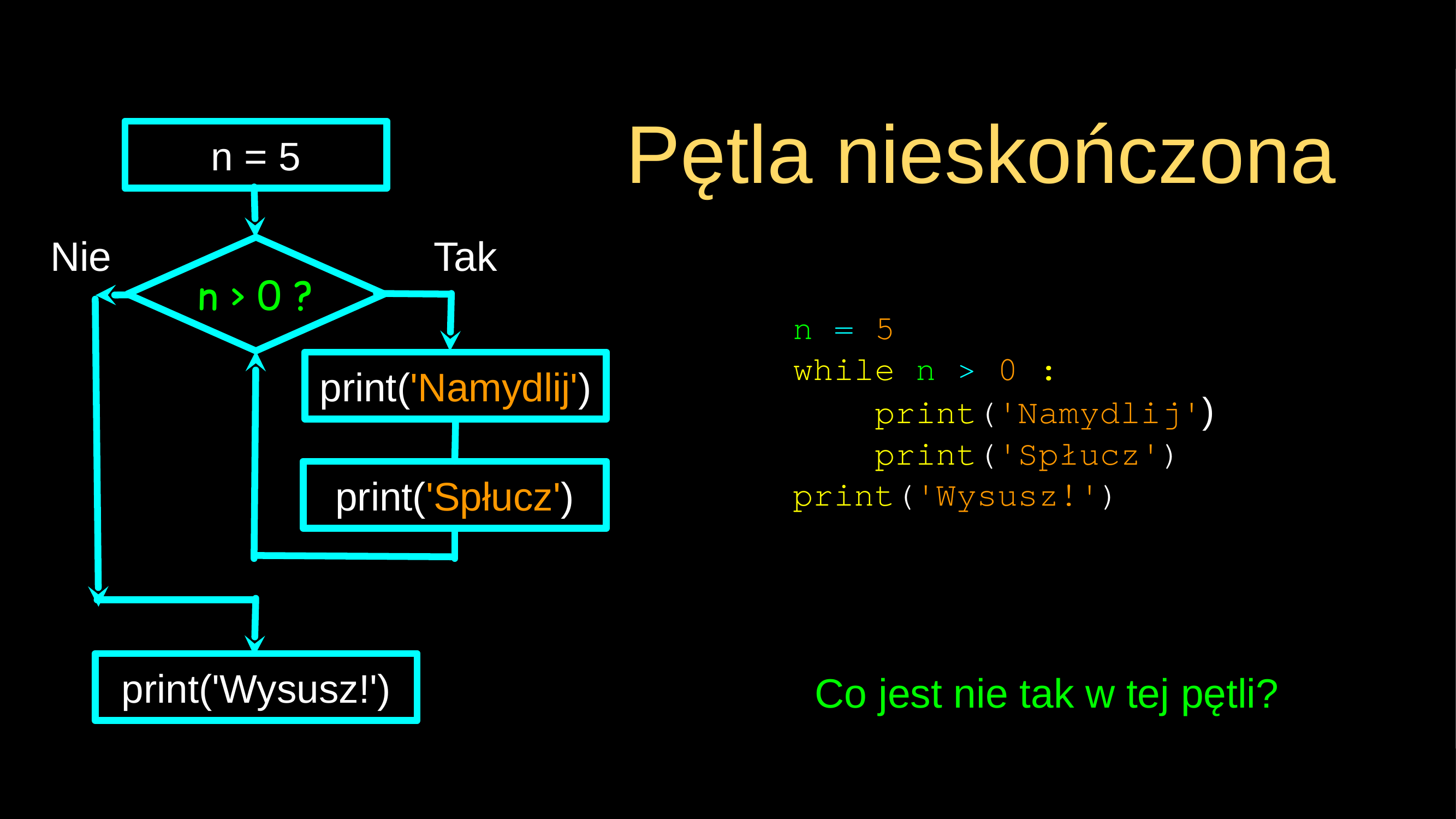

# Pętla nieskończona
n = 5
Nie
Tak
n > 0 ?
n = 5
while n > 0 :
    print('Namydlij')
    print('Spłucz')
print('Wysusz!')
print('Namydlij')
print('Spłucz')
print('Wysusz!')
Co jest nie tak w tej pętli?